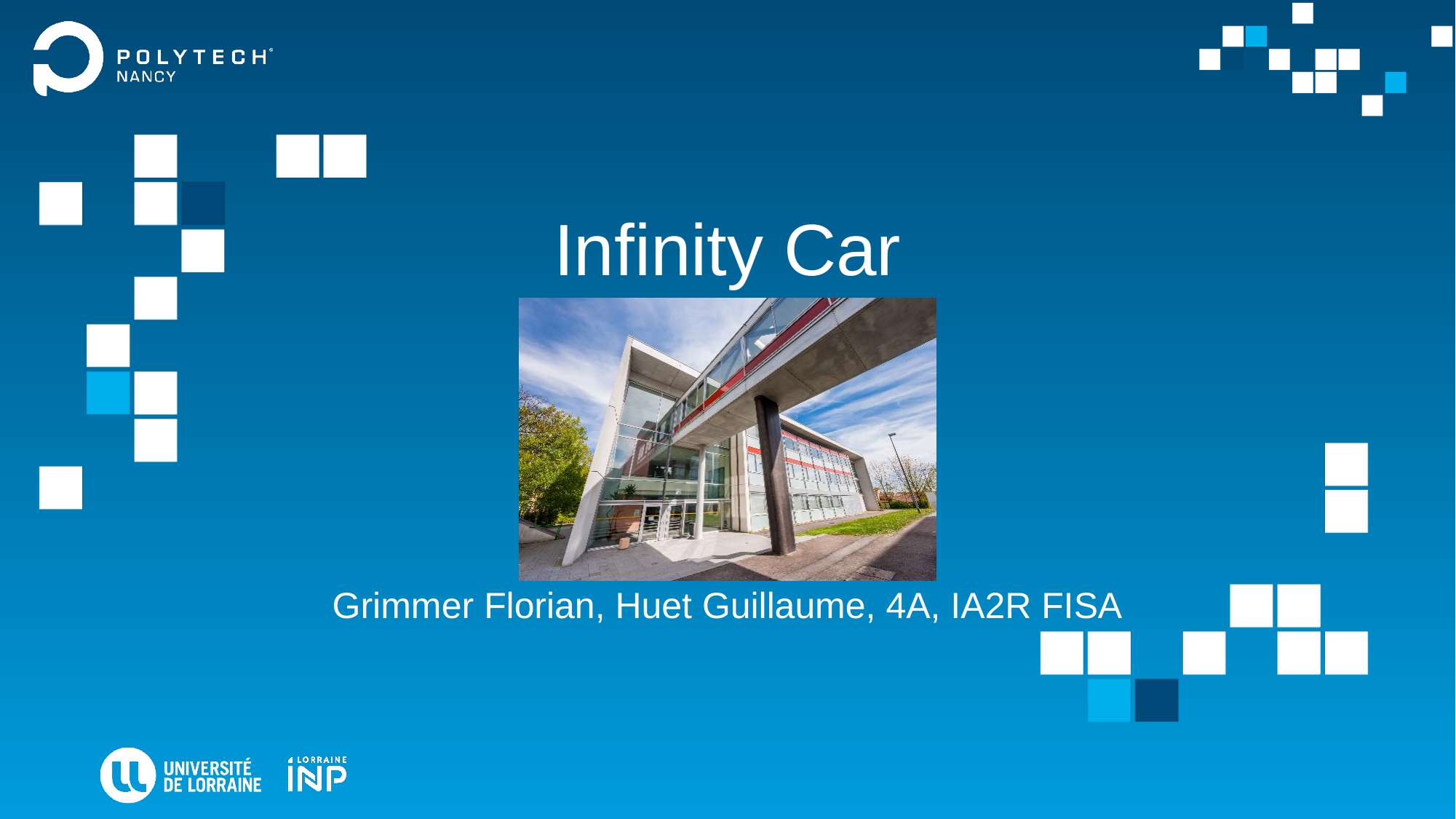

# Infinity Car
Grimmer Florian, Huet Guillaume, 4A, IA2R FISA